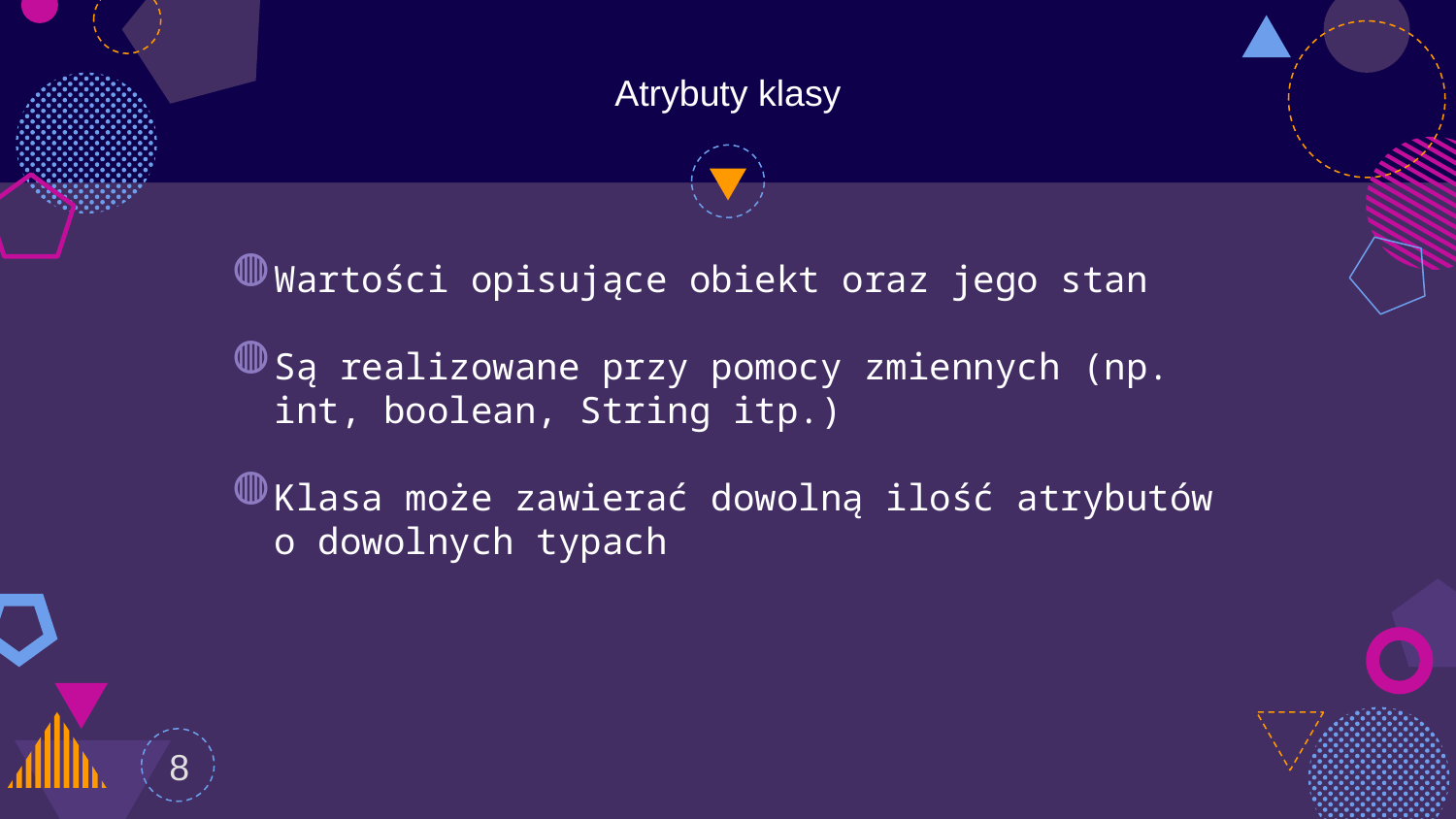

# Atrybuty klasy
Wartości opisujące obiekt oraz jego stan

Są realizowane przy pomocy zmiennych (np. int, boolean, String itp.)

Klasa może zawierać dowolną ilość atrybutów o dowolnych typach
8